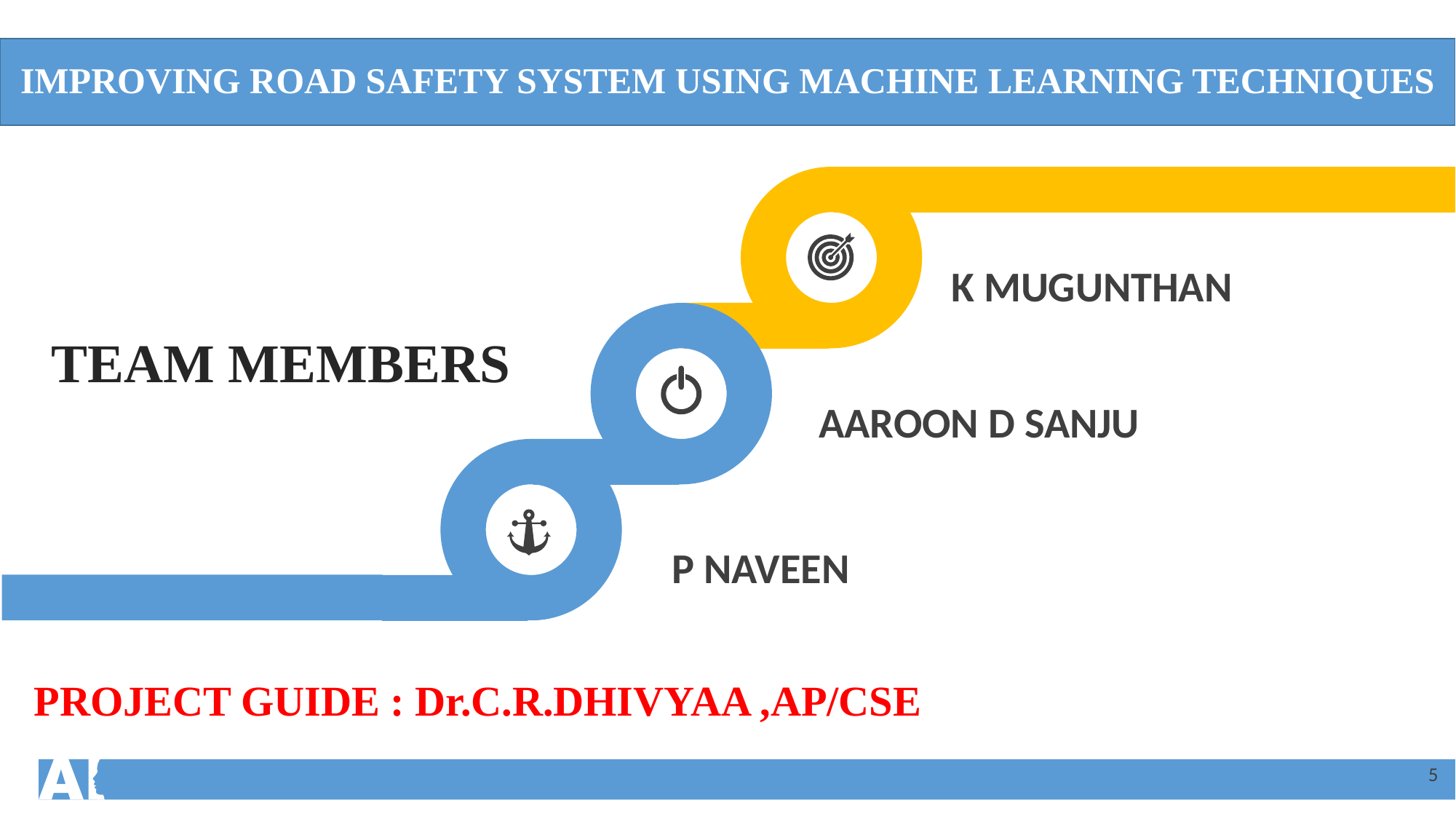

IMPROVING ROAD SAFETY SYSTEM USING MACHINE LEARNING TECHNIQUES

K MUGUNTHAN

TEAM MEMBERS

AAROON D SANJU

P NAVEEN

PROJECT GUIDE : Dr.C.R.DHIVYAA ,AP/CSE
5